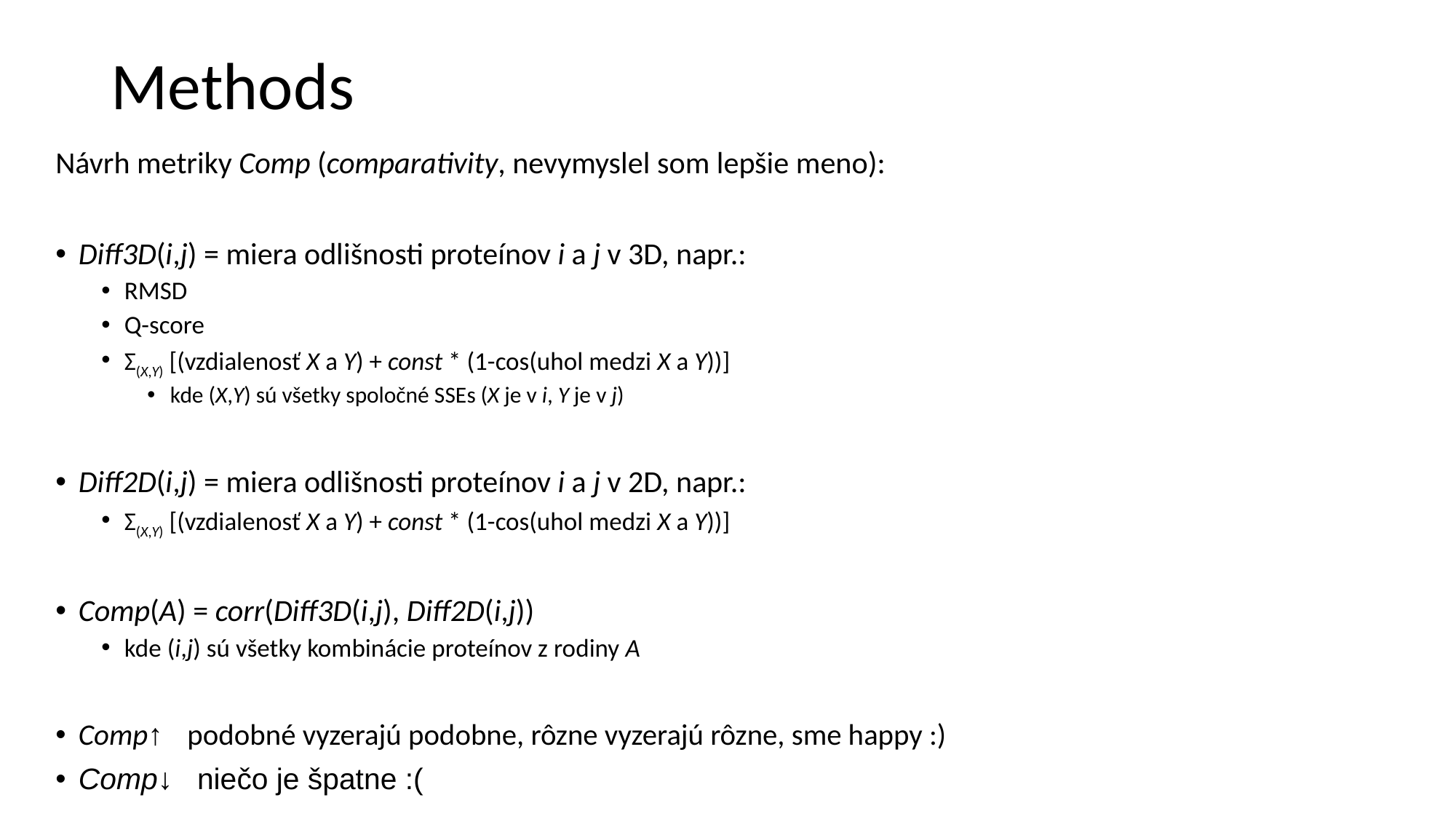

# Methods
Návrh metriky Comp (comparativity, nevymyslel som lepšie meno):

Diff3D(i,j) = miera odlišnosti proteínov i a j v 3D, napr.:
RMSD
Q-score
Σ(X,Y) [(vzdialenosť X a Y) + const * (1-cos(uhol medzi X a Y))]
kde (X,Y) sú všetky spoločné SSEs (X je v i, Y je v j)

Diff2D(i,j) = miera odlišnosti proteínov i a j v 2D, napr.:
Σ(X,Y) [(vzdialenosť X a Y) + const * (1-cos(uhol medzi X a Y))]

Comp(A) = corr(Diff3D(i,j), Diff2D(i,j))
kde (i,j) sú všetky kombinácie proteínov z rodiny A

Comp↑   podobné vyzerajú podobne, rôzne vyzerajú rôzne, sme happy :)
Comp↓   niečo je špatne :(